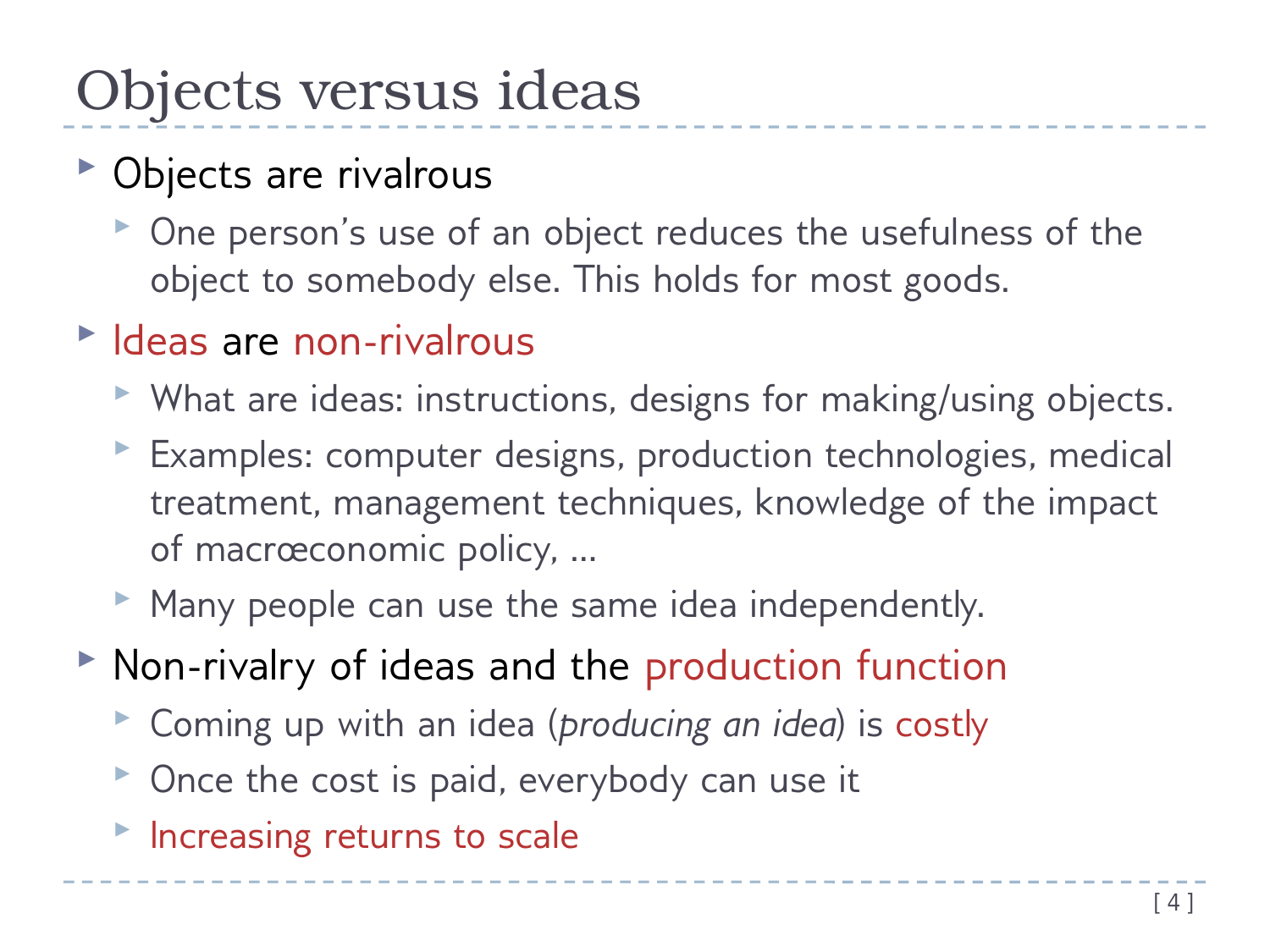

# Objects versus ideas
Objects are rivalrous
One person’s use of an object reduces the usefulness of the object to somebody else. This holds for most goods.
Ideas are non-rivalrous
What are ideas: instructions, designs for making/using objects.
Examples: computer designs, production technologies, medical treatment, management techniques, knowledge of the impact of macroeconomic policy, …
Many people can use the same idea independently.
Non-rivalry of ideas and the production function
Coming up with an idea (producing an idea) is costly
Once the cost is paid, everybody can use it
Increasing returns to scale
[ 4 ]